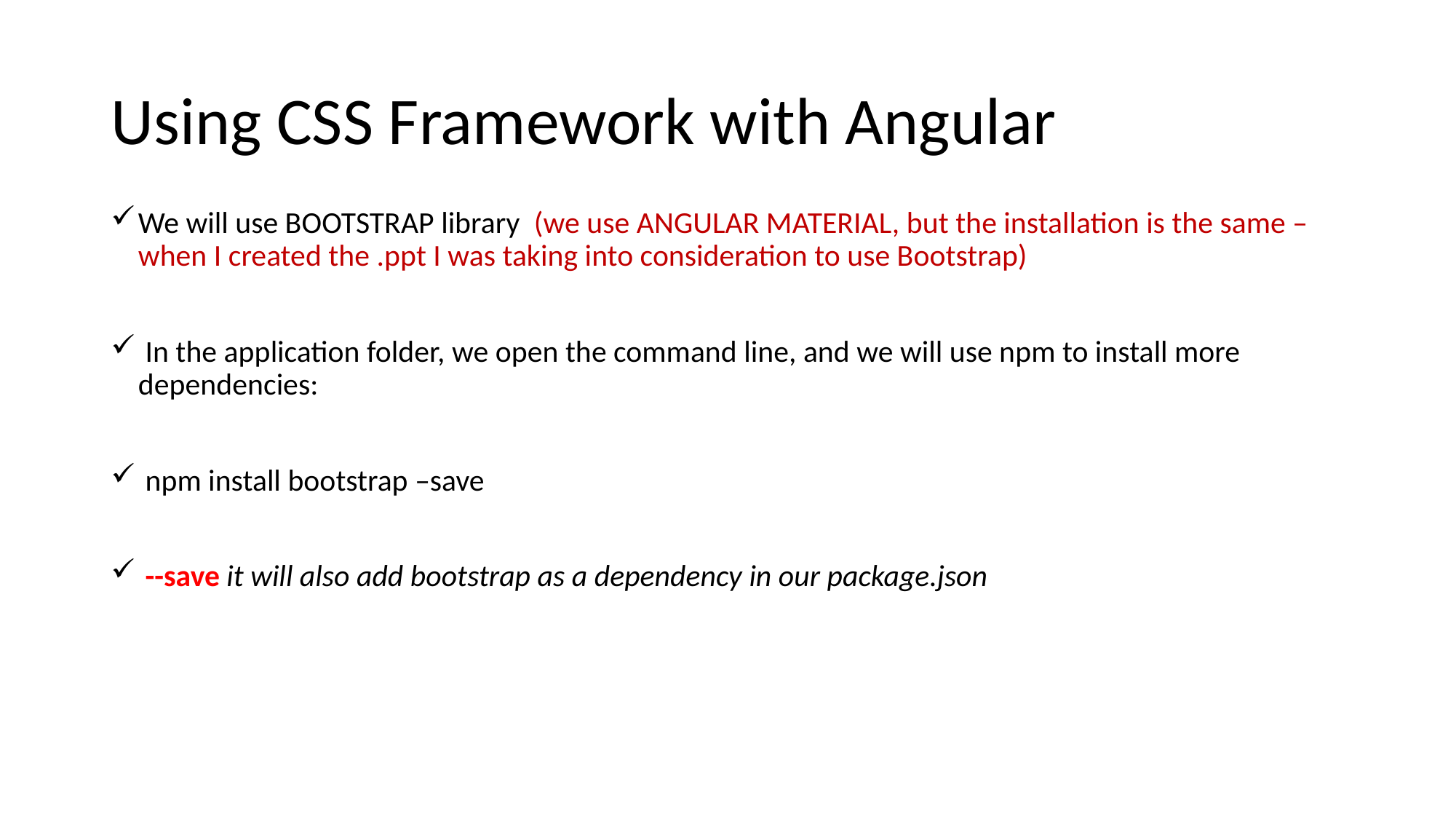

# Using CSS Framework with Angular
We will use BOOTSTRAP library  (we use ANGULAR MATERIAL, but the installation is the same – when I created the .ppt I was taking into consideration to use Bootstrap)

 In the application folder, we open the command line, and we will use npm to install more dependencies:

 npm install bootstrap –save

 --save it will also add bootstrap as a dependency in our package.json